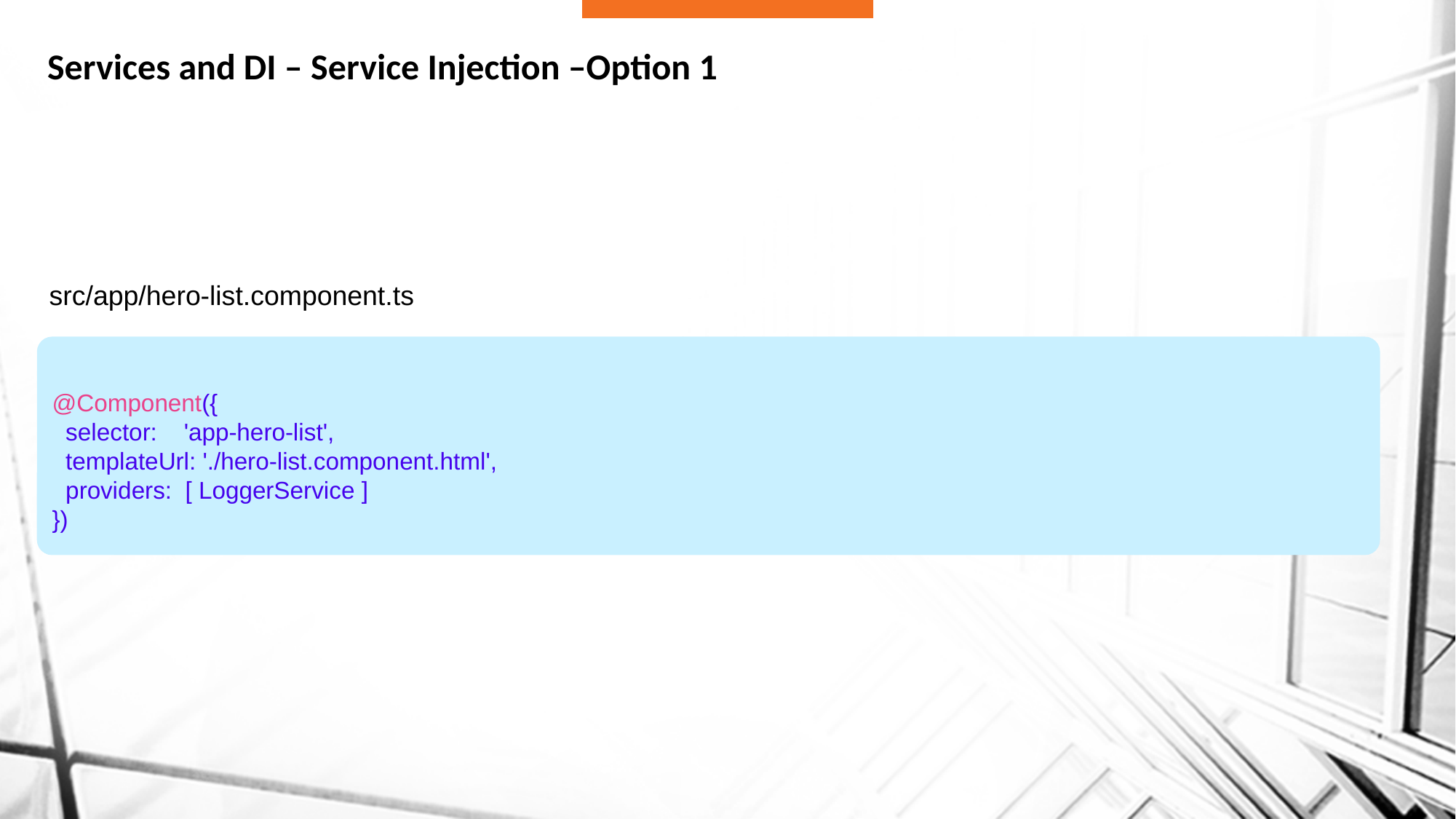

# Services and DI – Service Injection –Option 1
src/app/hero-list.component.ts

@Component({
  selector:    'app-hero-list',
  templateUrl: './hero-list.component.html',
  providers:  [ LoggerService ]
})